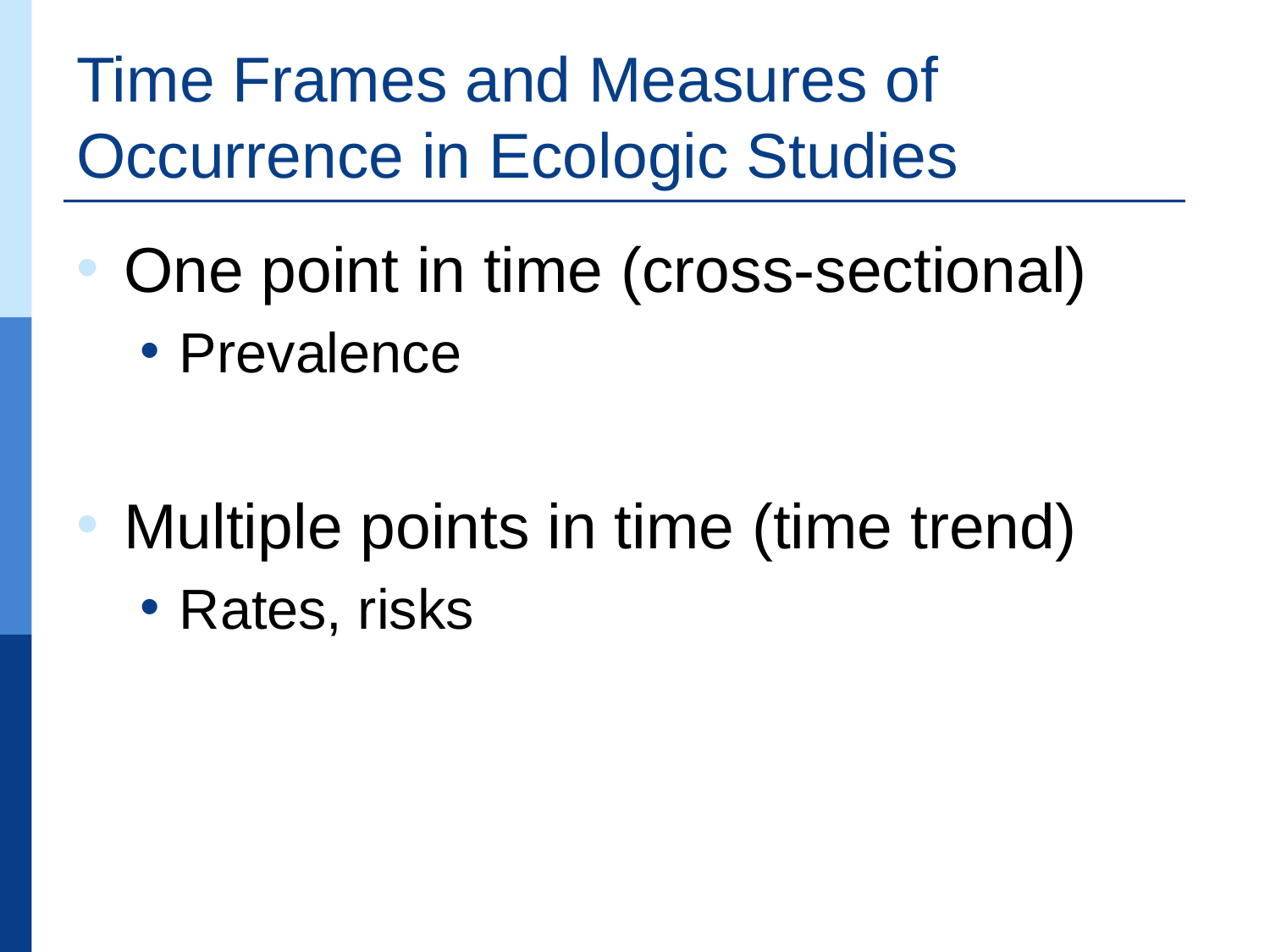

# Time Frames and Measures of Occurrence in Ecologic Studies
One point in time (cross-sectional)
Prevalence

Multiple points in time (time trend)
Rates, risks